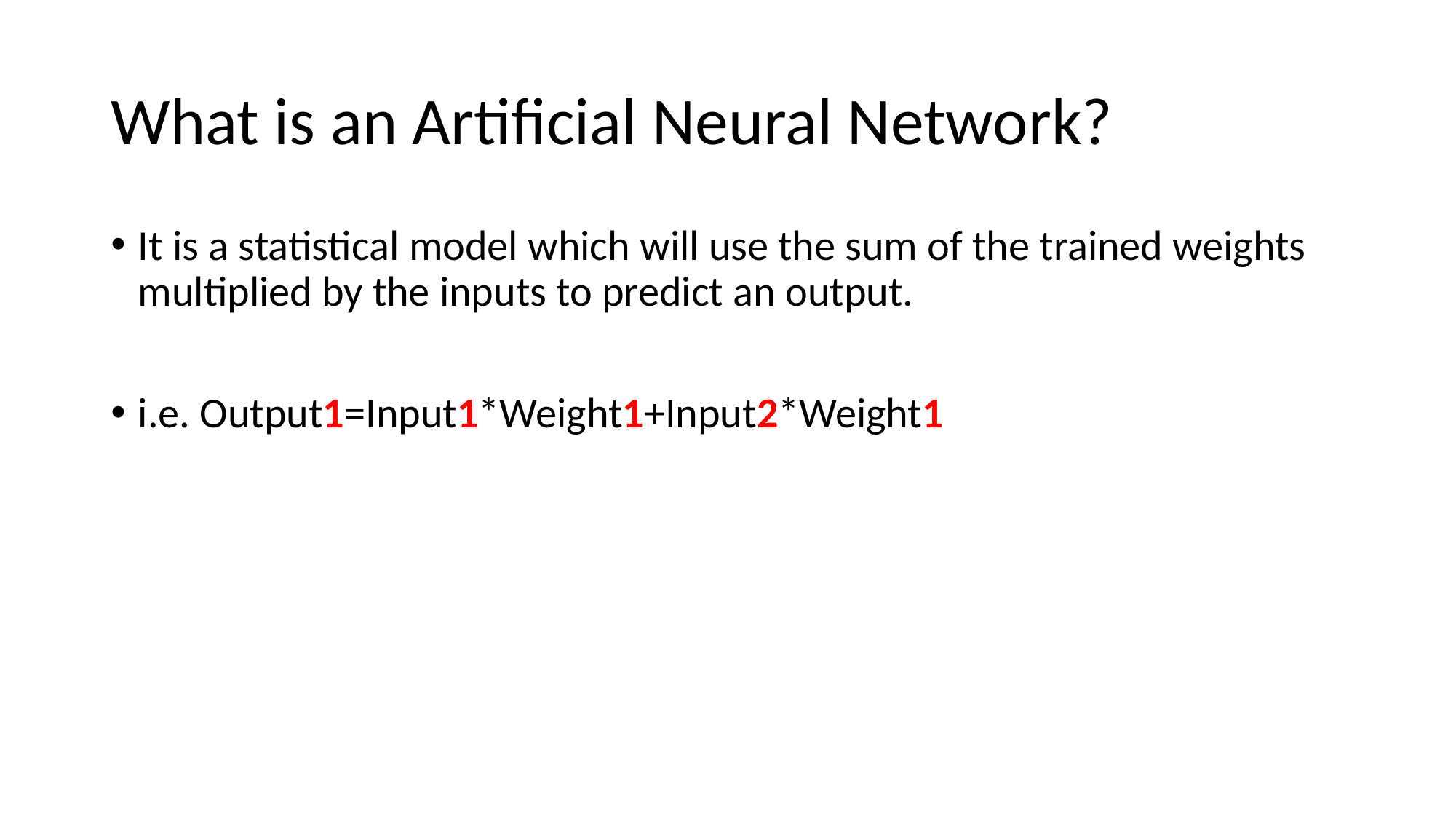

# What is an Artificial Neural Network?
It is a statistical model which will use the sum of the trained weights multiplied by the inputs to predict an output.

i.e. Output1=Input1*Weight1+Input2*Weight1